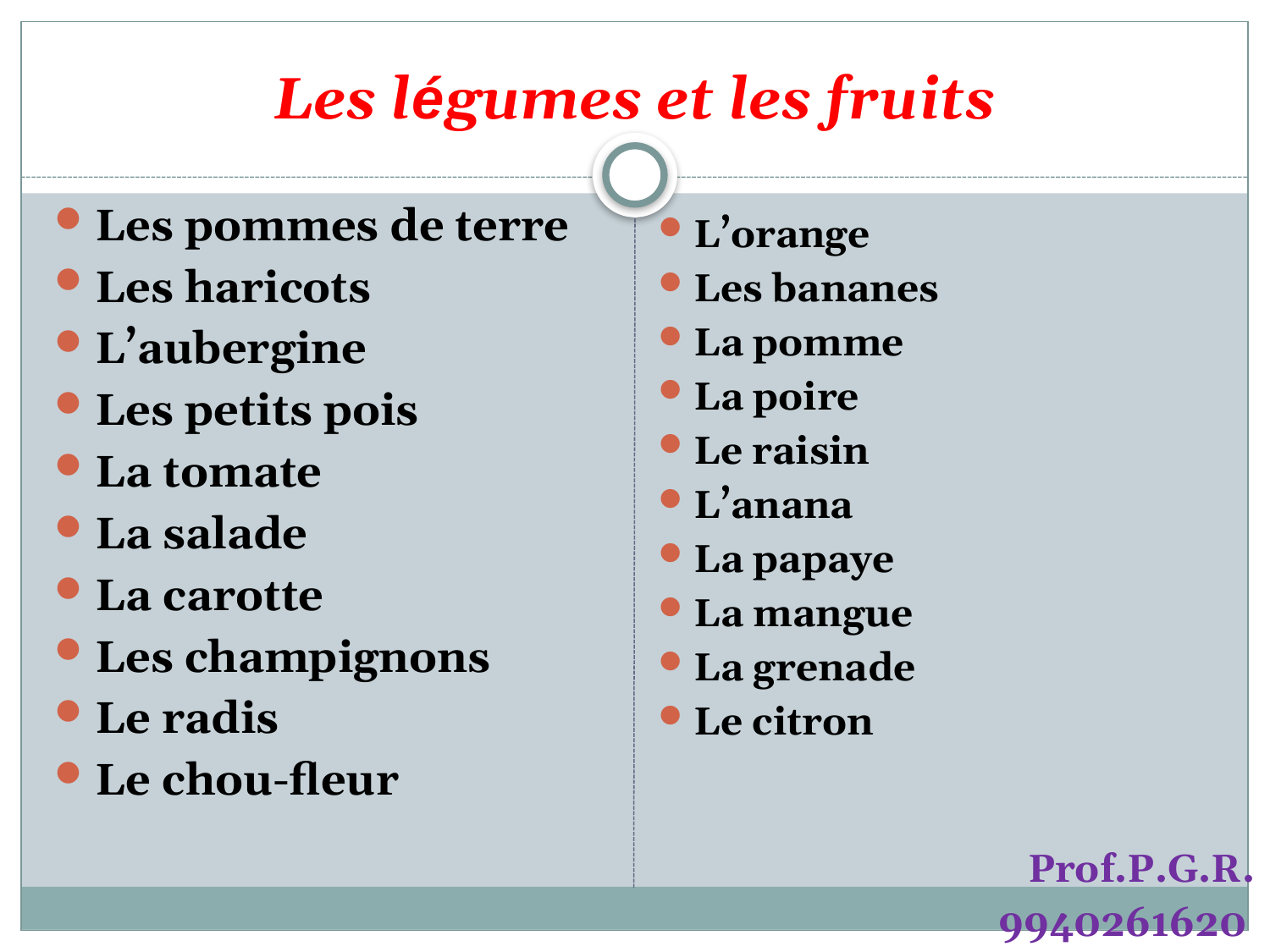

# Les légumes et les fruits

L’orange
Les bananes
La pomme
La poire
Le raisin
L’anana
La papaye
La mangue
La grenade
Le citron
                                      Prof.P.G.R.
                                   9940261620

Les pommes de terre
Les haricots
L’aubergine
Les petits pois
La tomate
La salade
La carotte
Les champignons
Le radis
Le chou-fleur